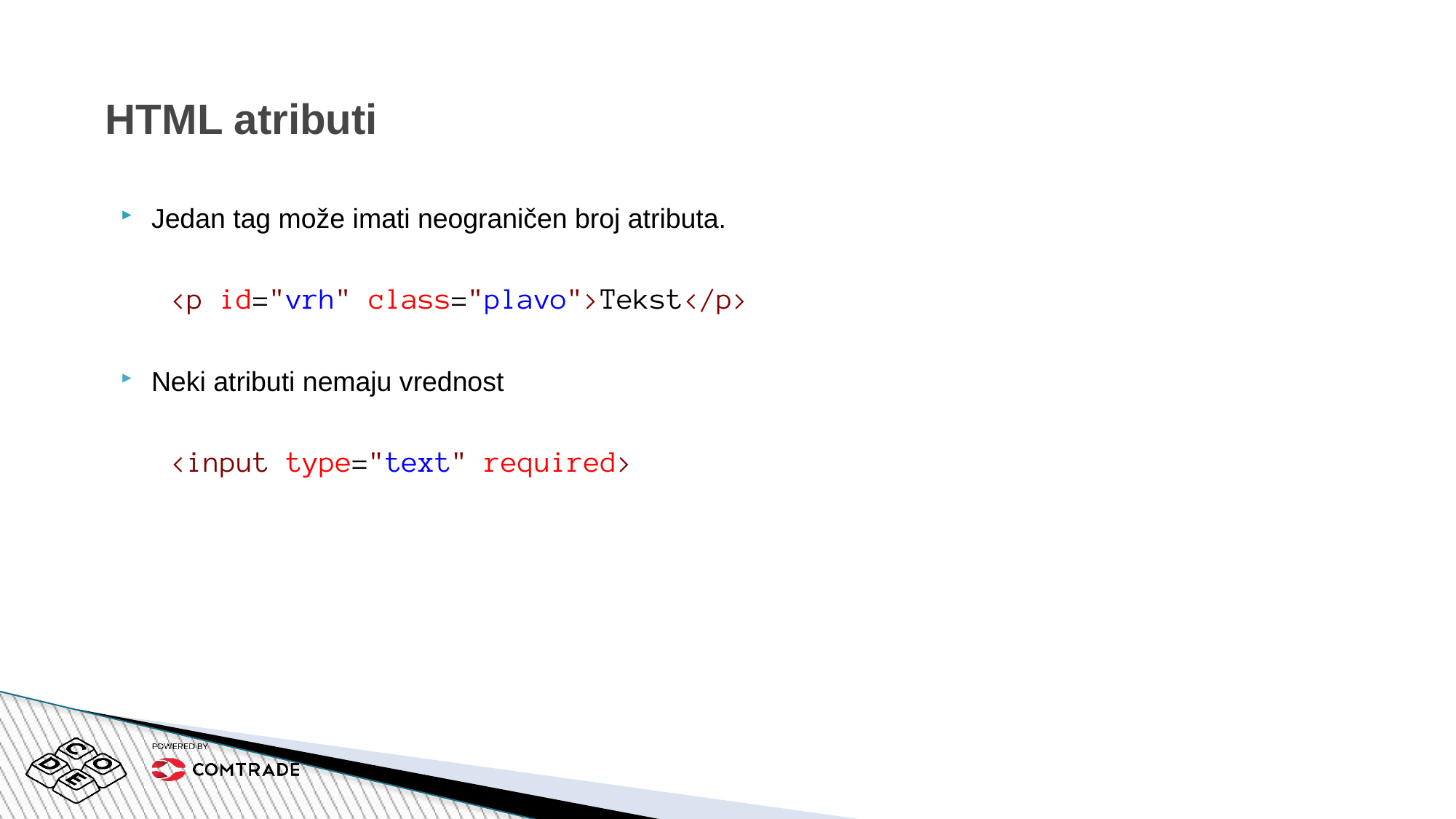

HTML atributi

Jedan tag može imati neograničen broj atributa.

   <p id="vrh" class="plavo">Tekst</p>

Neki atributi nemaju vrednost

   <input type="text" required>